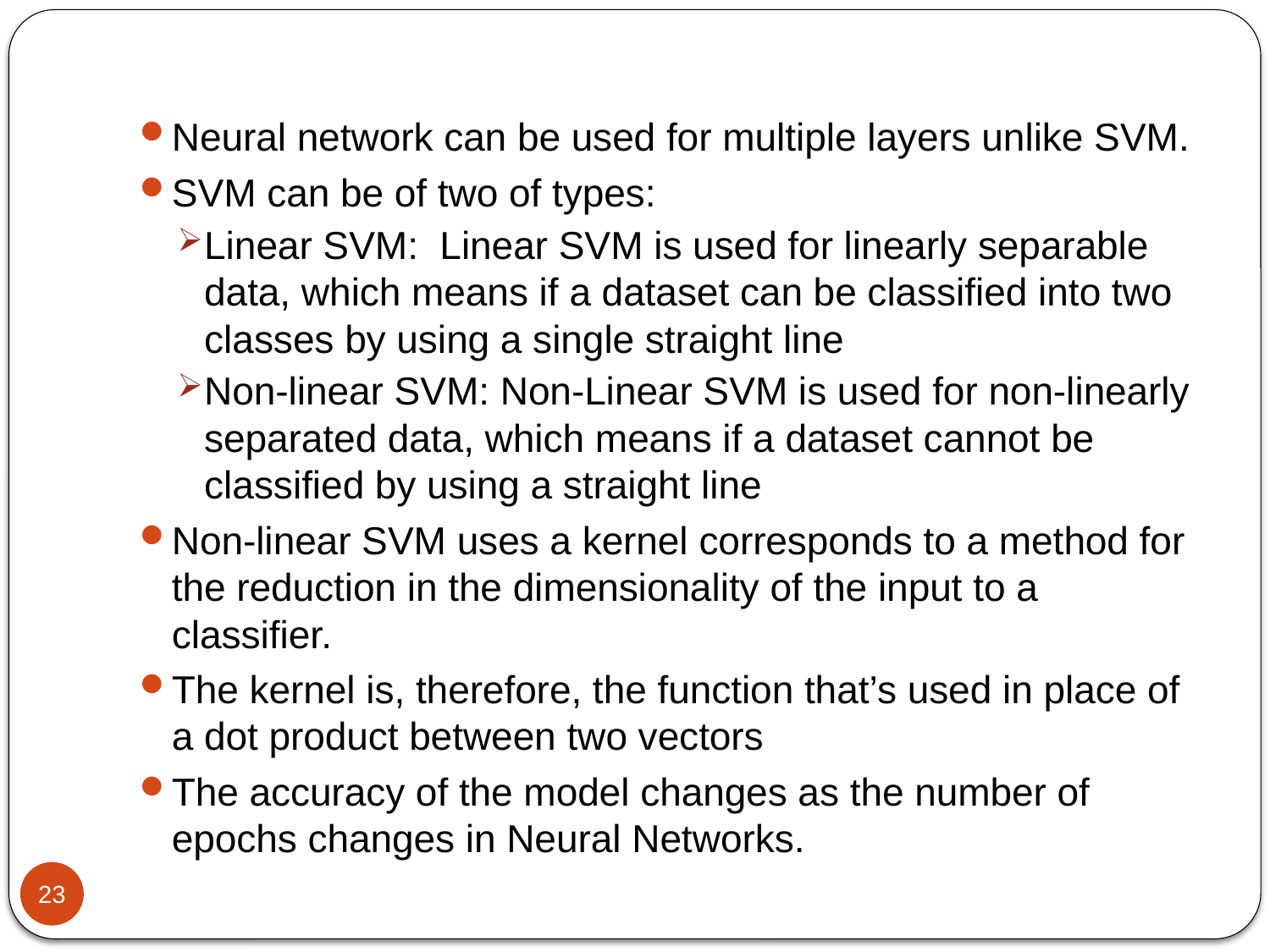

Neural network can be used for multiple layers unlike SVM.
SVM can be of two of types:
Linear SVM:  Linear SVM is used for linearly separable data, which means if a dataset can be classified into two classes by using a single straight line
Non-linear SVM: Non-Linear SVM is used for non-linearly separated data, which means if a dataset cannot be classified by using a straight line
Non-linear SVM uses a kernel corresponds to a method for the reduction in the dimensionality of the input to a classifier.
The kernel is, therefore, the function that’s used in place of a dot product between two vectors
The accuracy of the model changes as the number of epochs changes in Neural Networks.

23